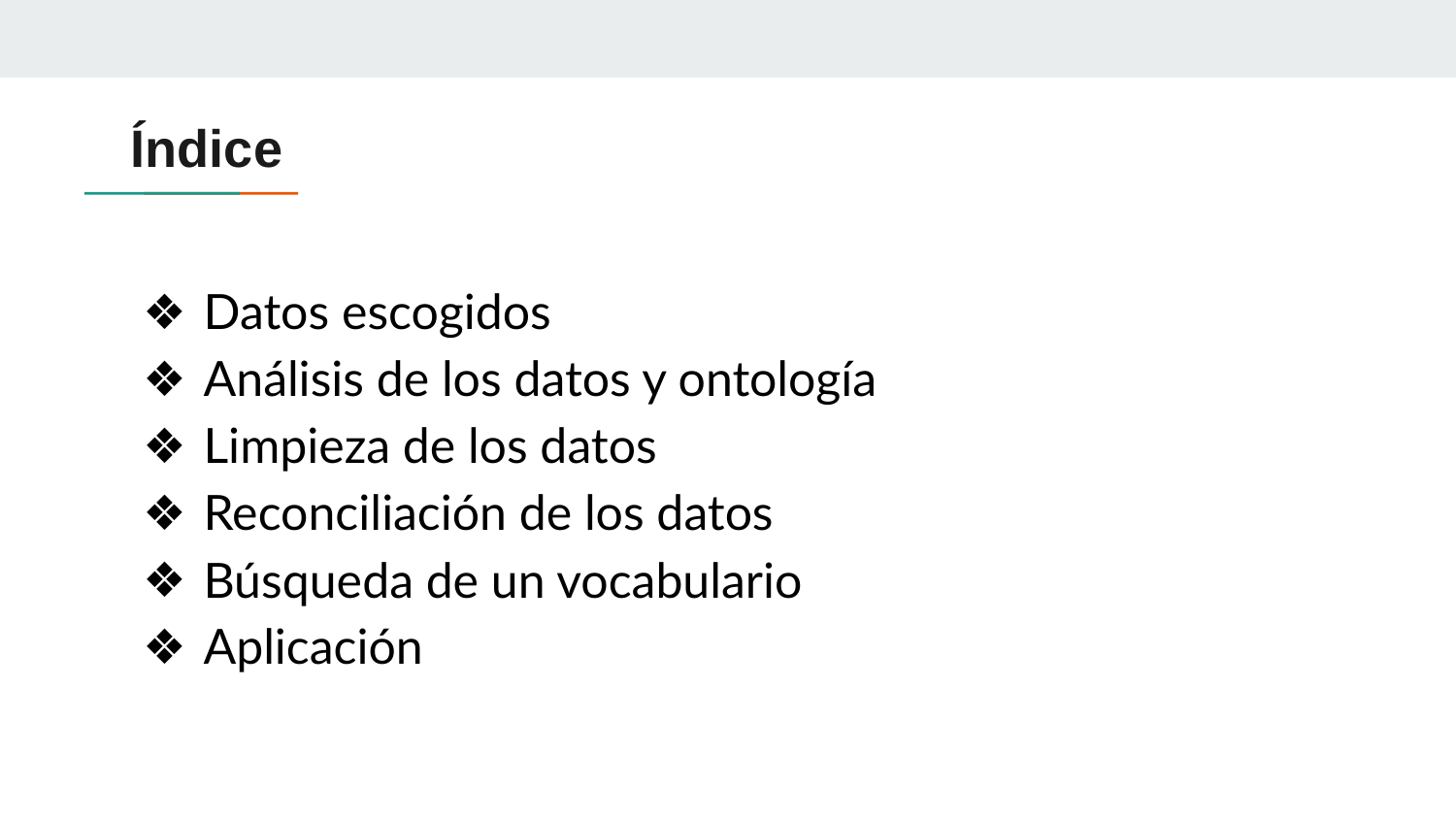

# Índice
Datos escogidos
Análisis de los datos y ontología
Limpieza de los datos
Reconciliación de los datos
Búsqueda de un vocabulario
Aplicación